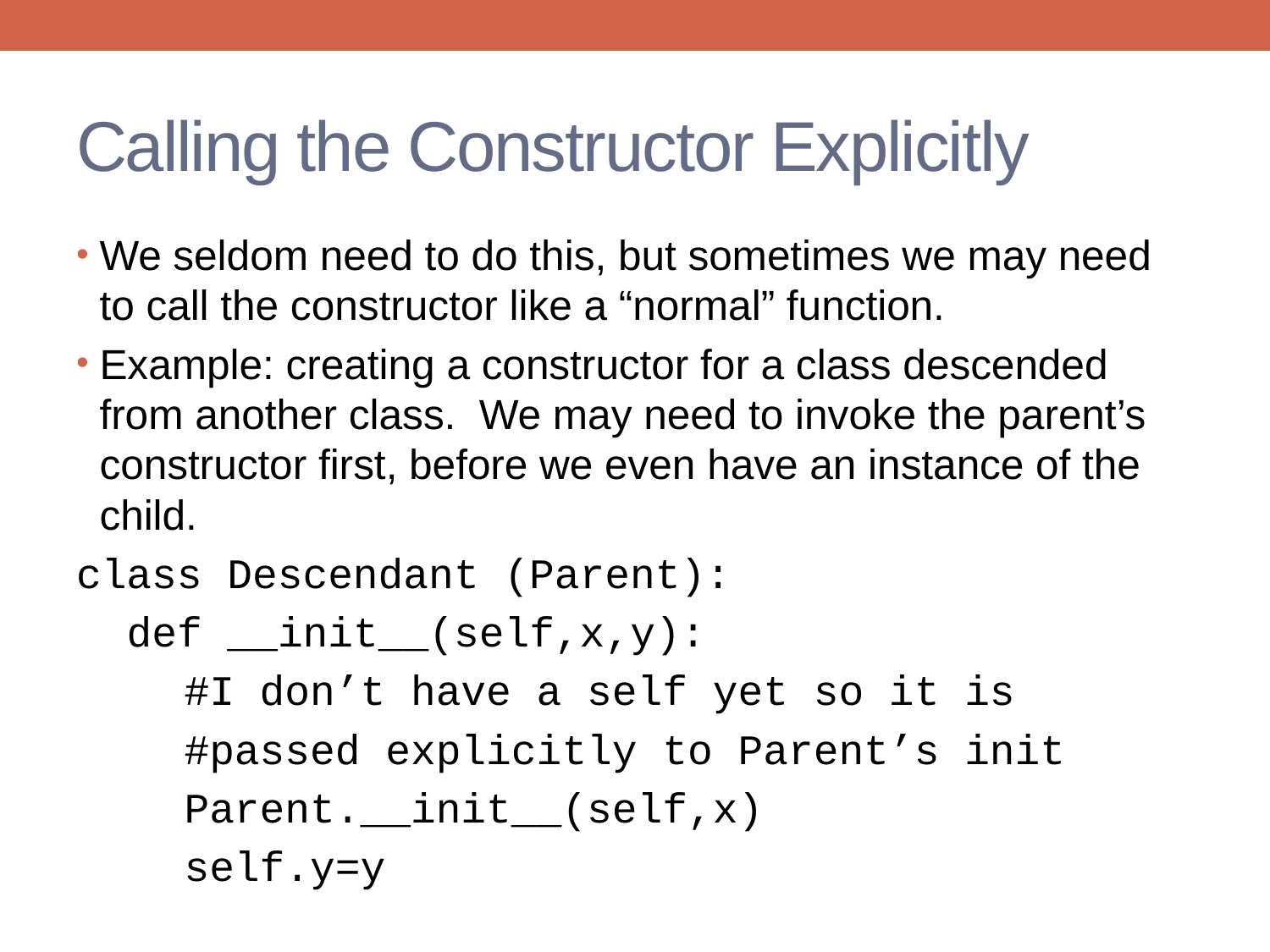

# Calling the Constructor Explicitly
We seldom need to do this, but sometimes we may need to call the constructor like a “normal” function.
Example: creating a constructor for a class descended from another class.  We may need to invoke the parent’s constructor first, before we even have an instance of the child.
class Descendant (Parent):
  def __init__(self,x,y):
	#I don’t have a self yet so it is
	#passed explicitly to Parent’s init
	Parent.__init__(self,x)
	self.y=y